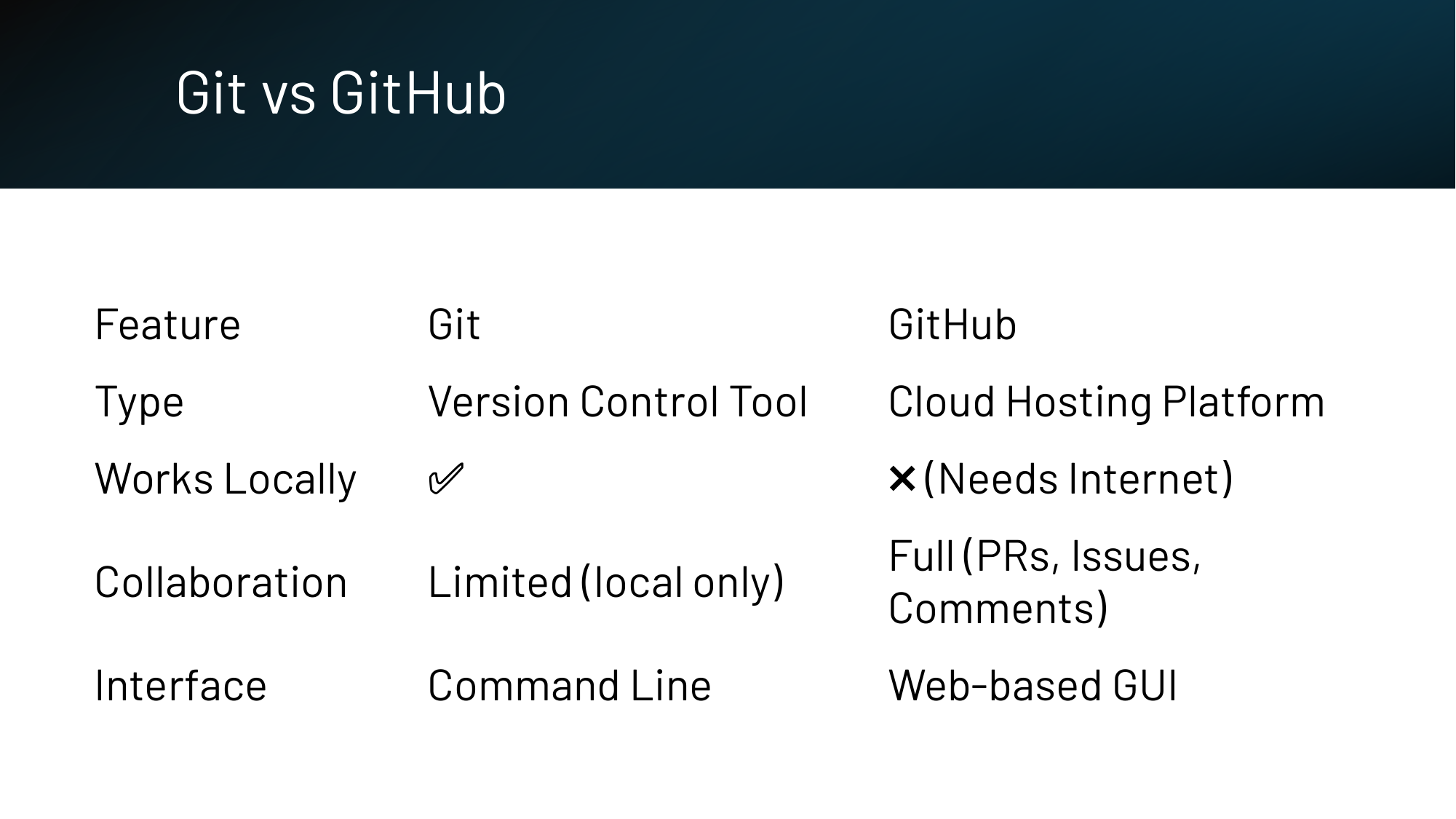

# Git vs GitHub
| Feature | Git | GitHub |
| --- | --- | --- |
| Type | Version Control Tool | Cloud Hosting Platform |
| Works Locally | ✅ | ❌ (Needs Internet) |
| Collaboration | Limited (local only) | Full (PRs, Issues, Comments) |
| Interface | Command Line | Web-based GUI |